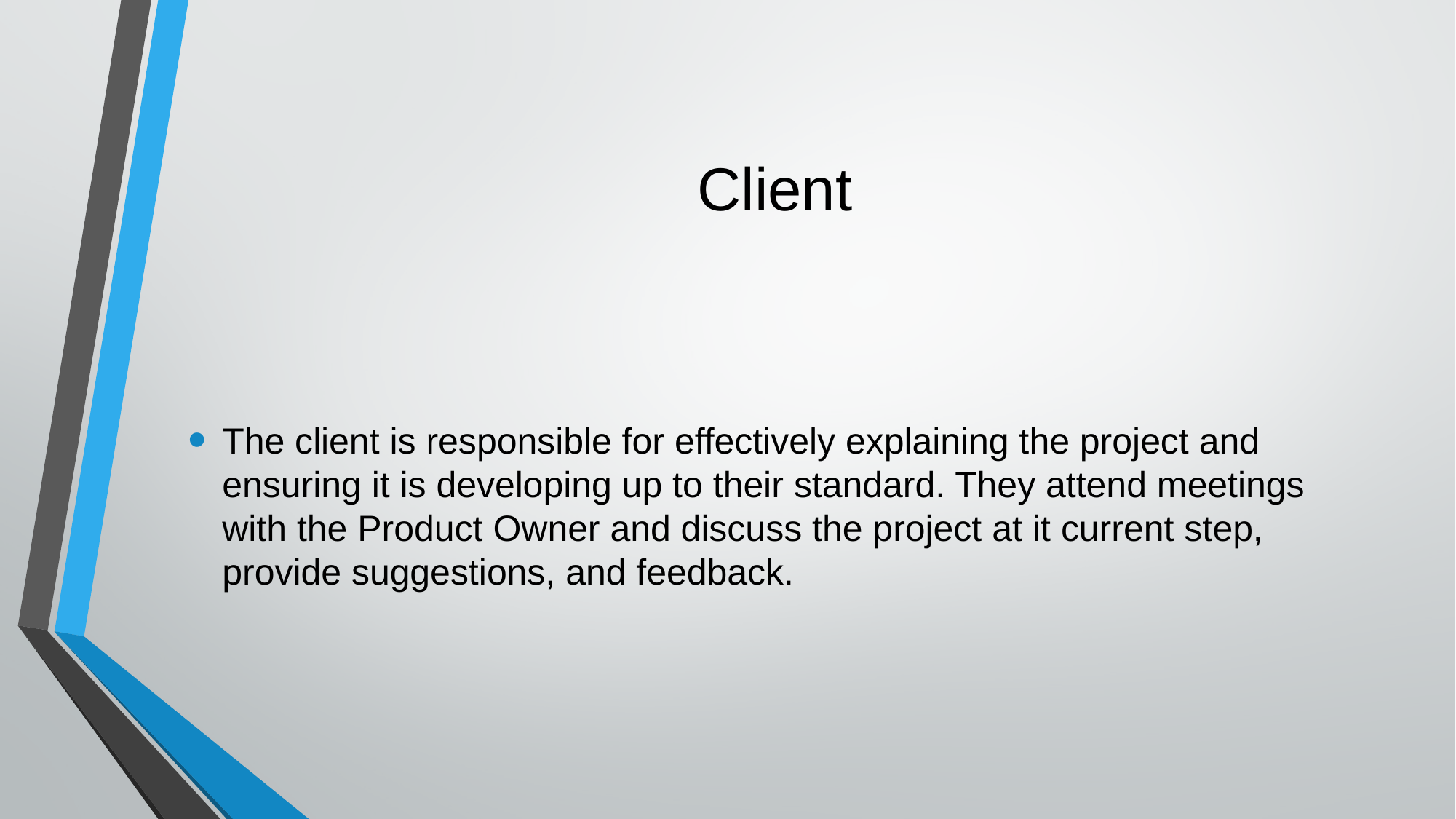

# Client
The client is responsible for effectively explaining the project and ensuring it is developing up to their standard. They attend meetings with the Product Owner and discuss the project at it current step, provide suggestions, and feedback.